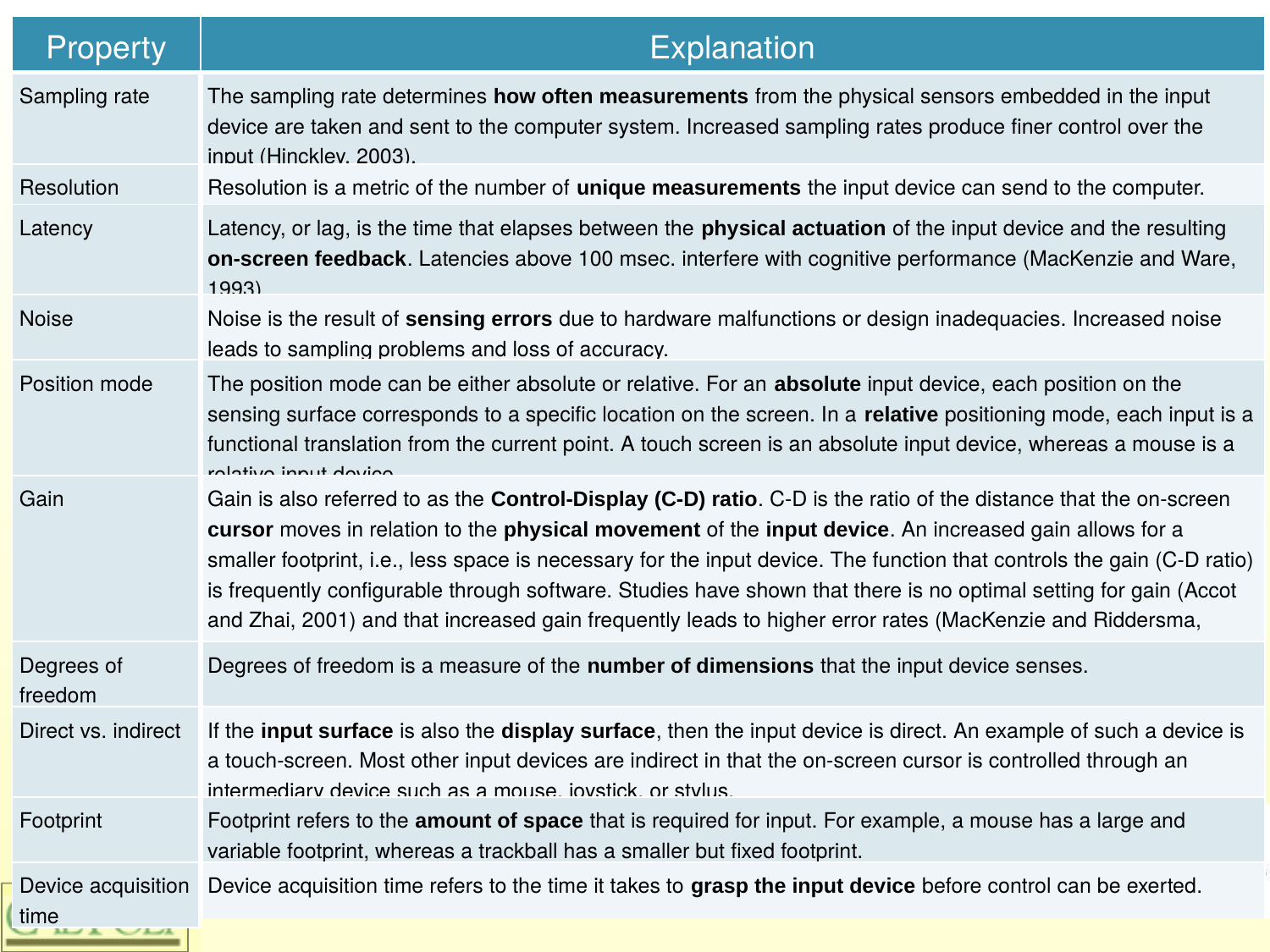

#
| Property | Explanation |
| --- | --- |
| Sampling rate | The sampling rate determines how often measurements from the physical sensors embedded in the input device are taken and sent to the computer system. Increased sampling rates produce finer control over the input (Hinckley, 2003). |
| Resolution | Resolution is a metric of the number of unique measurements the input device can send to the computer. |
| Latency | Latency, or lag, is the time that elapses between the physical actuation of the input device and the resulting on-screen feedback. Latencies above 100 msec. interfere with cognitive performance (MacKenzie and Ware, 1993). |
| Noise | Noise is the result of sensing errors due to hardware malfunctions or design inadequacies. Increased noise leads to sampling problems and loss of accuracy. |
| Position mode | The position mode can be either absolute or relative. For an absolute input device, each position on the sensing surface corresponds to a specific location on the screen. In a relative positioning mode, each input is a functional translation from the current point. A touch screen is an absolute input device, whereas a mouse is a relative input device. |
| Gain | Gain is also referred to as the Control-Display (C-D) ratio. C-D is the ratio of the distance that the on-screen cursor moves in relation to the physical movement of the input device. An increased gain allows for a smaller footprint, i.e., less space is necessary for the input device. The function that controls the gain (C-D ratio) is frequently configurable through software. Studies have shown that there is no optimal setting for gain (Accot and Zhai, 2001) and that increased gain frequently leads to higher error rates (MacKenzie and Riddersma, 1994). |
| Degrees of freedom | Degrees of freedom is a measure of the number of dimensions that the input device senses. |
| Direct vs. indirect | If the input surface is also the display surface, then the input device is direct. An example of such a device is a touch-screen. Most other input devices are indirect in that the on-screen cursor is controlled through an intermediary device such as a mouse, joystick, or stylus. |
| Footprint | Footprint refers to the amount of space that is required for input. For example, a mouse has a large and variable footprint, whereas a trackball has a smaller but fixed footprint. |
| Device acquisition time | Device acquisition time refers to the time it takes to grasp the input device before control can be exerted. |

16
Schedlbauer, M. J. (2007). A Survey of Manual Input Devices. Technical report, University of Massachusetts.